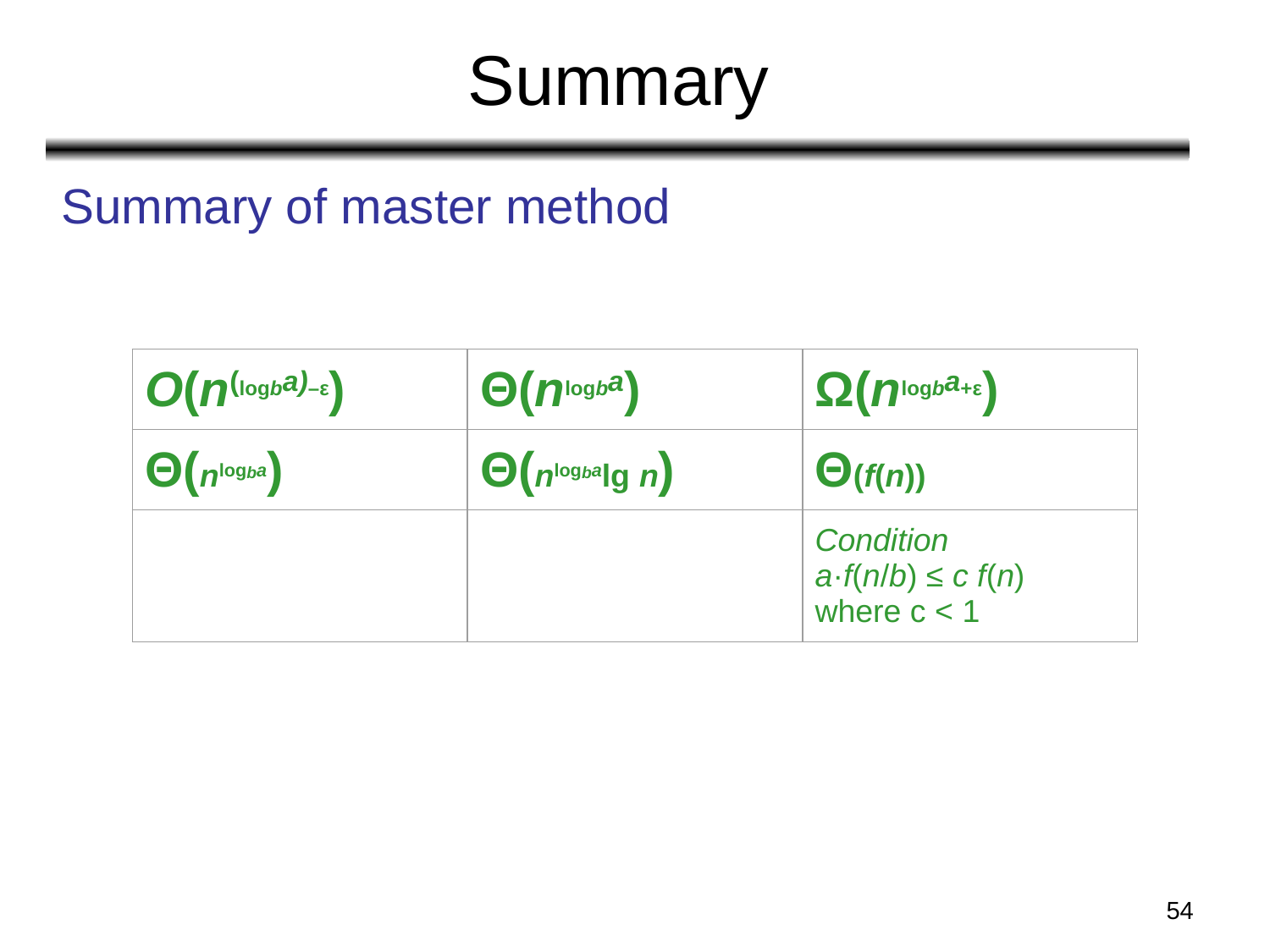

# Summary
Summary of master method
| O(n(logba)–ε) | Θ(nlogba) | Ω(nlogba+ε) |
| --- | --- | --- |
| Θ(nlogba) | Θ(nlogbalg n) | Θ(f(n)) |
|  |  | Condition a·f(n/b) ≤ c f(n) where c < 1 |
54